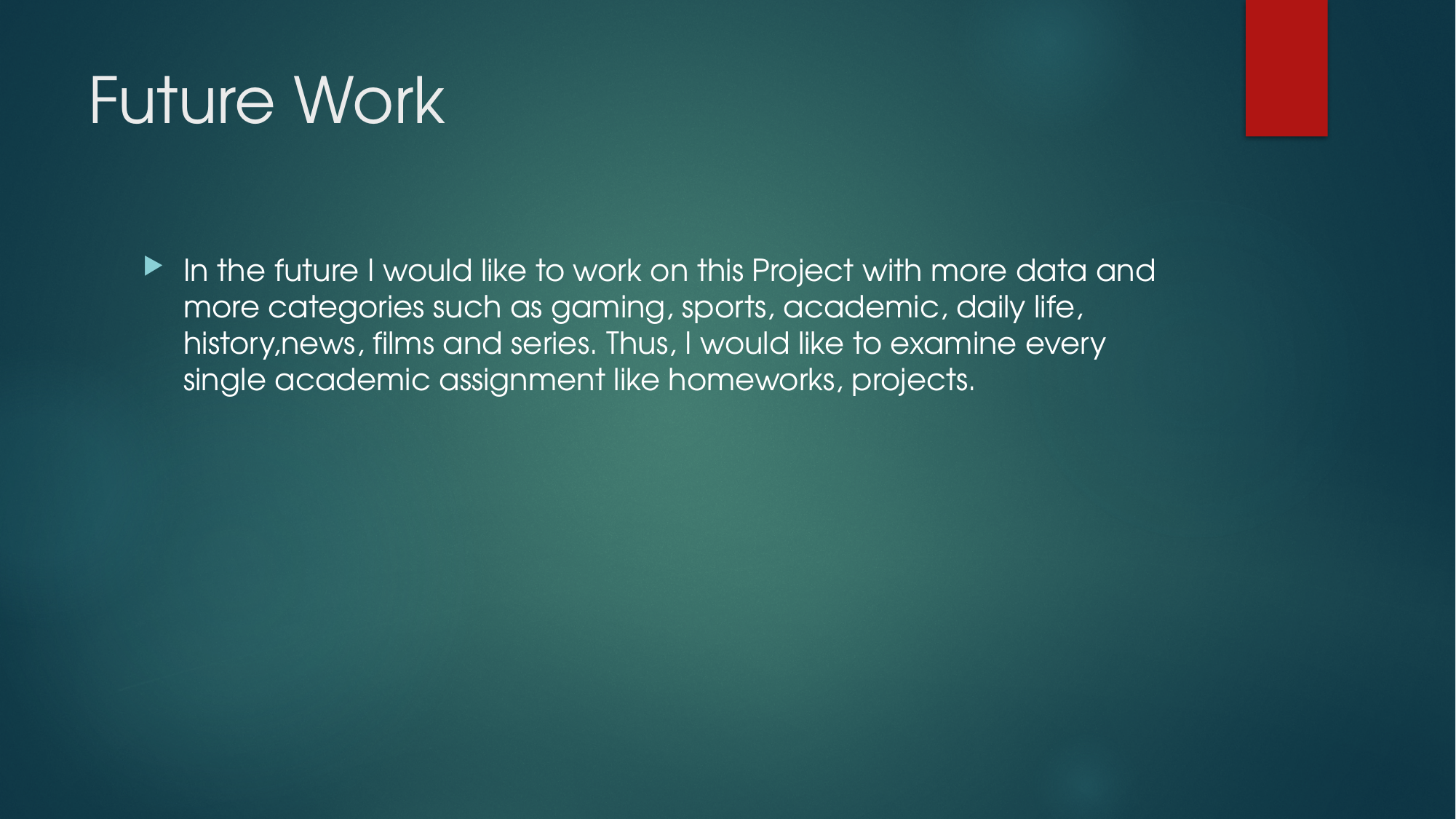

# Future Work
In the future I would like to work on this Project with more data and more categories such as gaming, sports, academic, daily life, history,news, films and series. Thus, I would like to examine every single academic assignment like homeworks, projects.